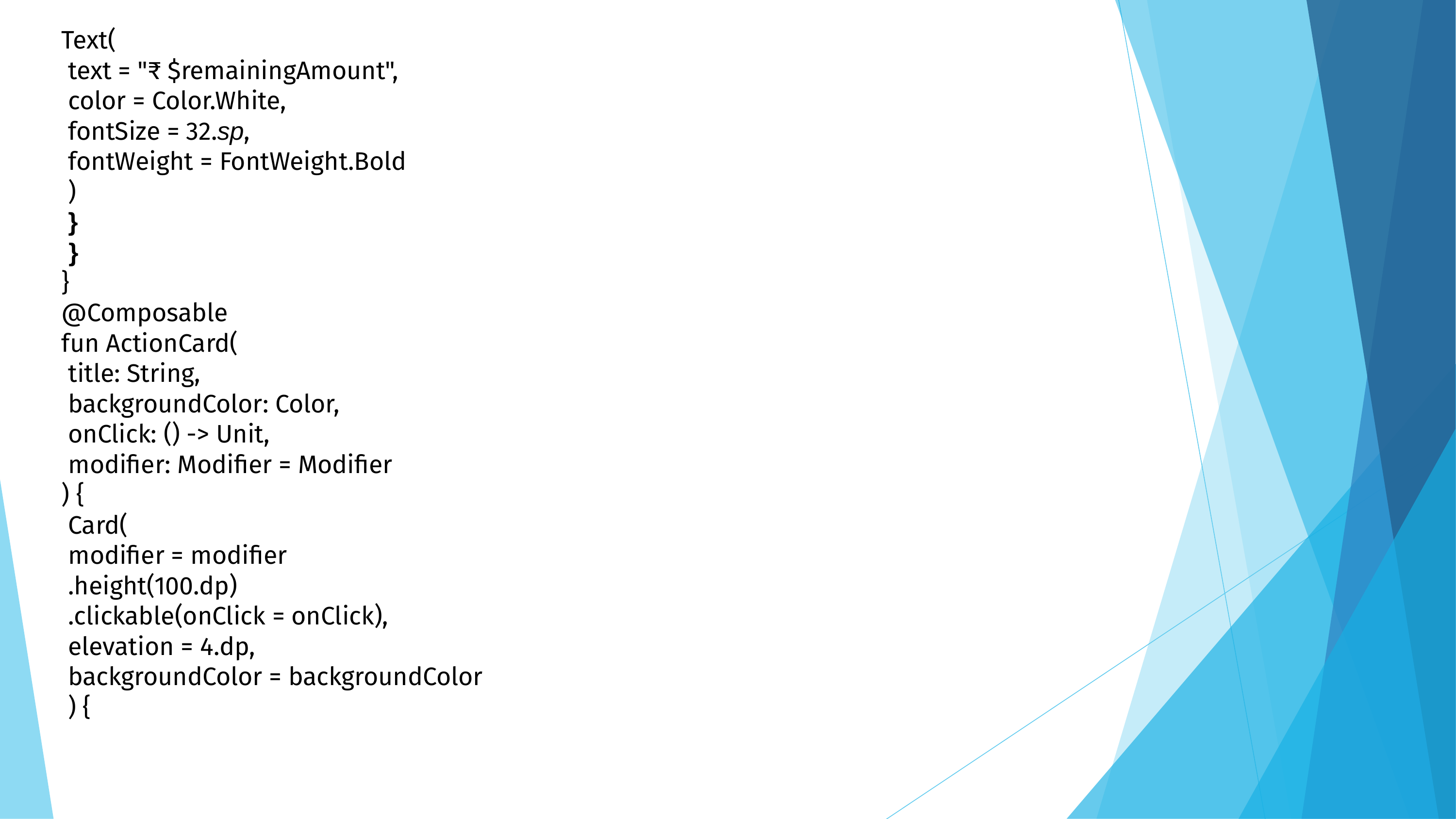

Text(
 text = "₹ $remainingAmount",
 color = Color.White,
 fontSize = 32.sp,
 fontWeight = FontWeight.Bold
 )
 }
 }
}
@Composable
fun ActionCard(
 title: String,
 backgroundColor: Color,
 onClick: () -> Unit,
 modifier: Modifier = Modifier
) {
 Card(
 modifier = modifier
 .height(100.dp)
 .clickable(onClick = onClick),
 elevation = 4.dp,
 backgroundColor = backgroundColor
 ) {